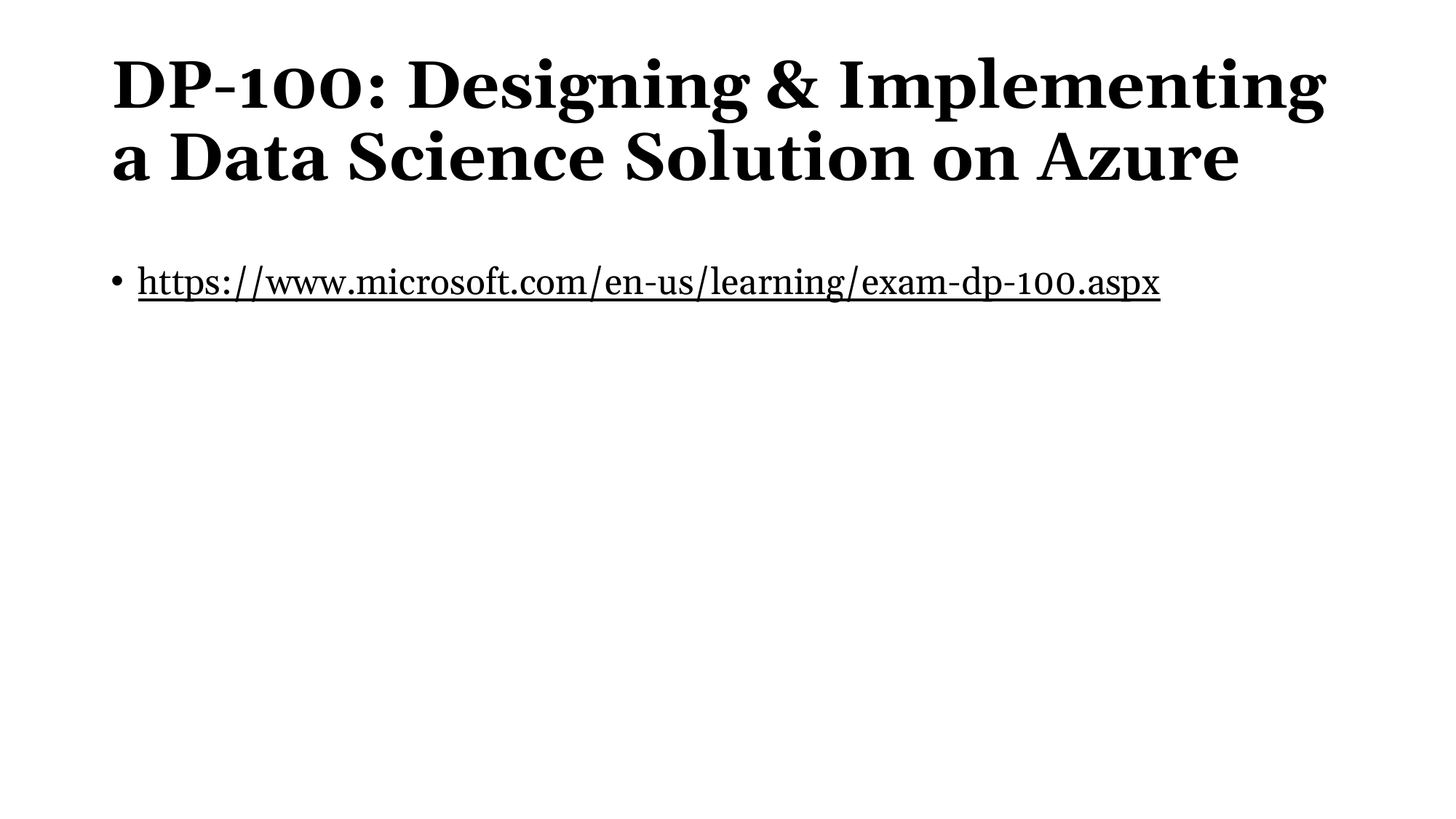

# DP-100: Designing & Implementing a Data Science Solution on Azure
https://www.microsoft.com/en-us/learning/exam-dp-100.aspx